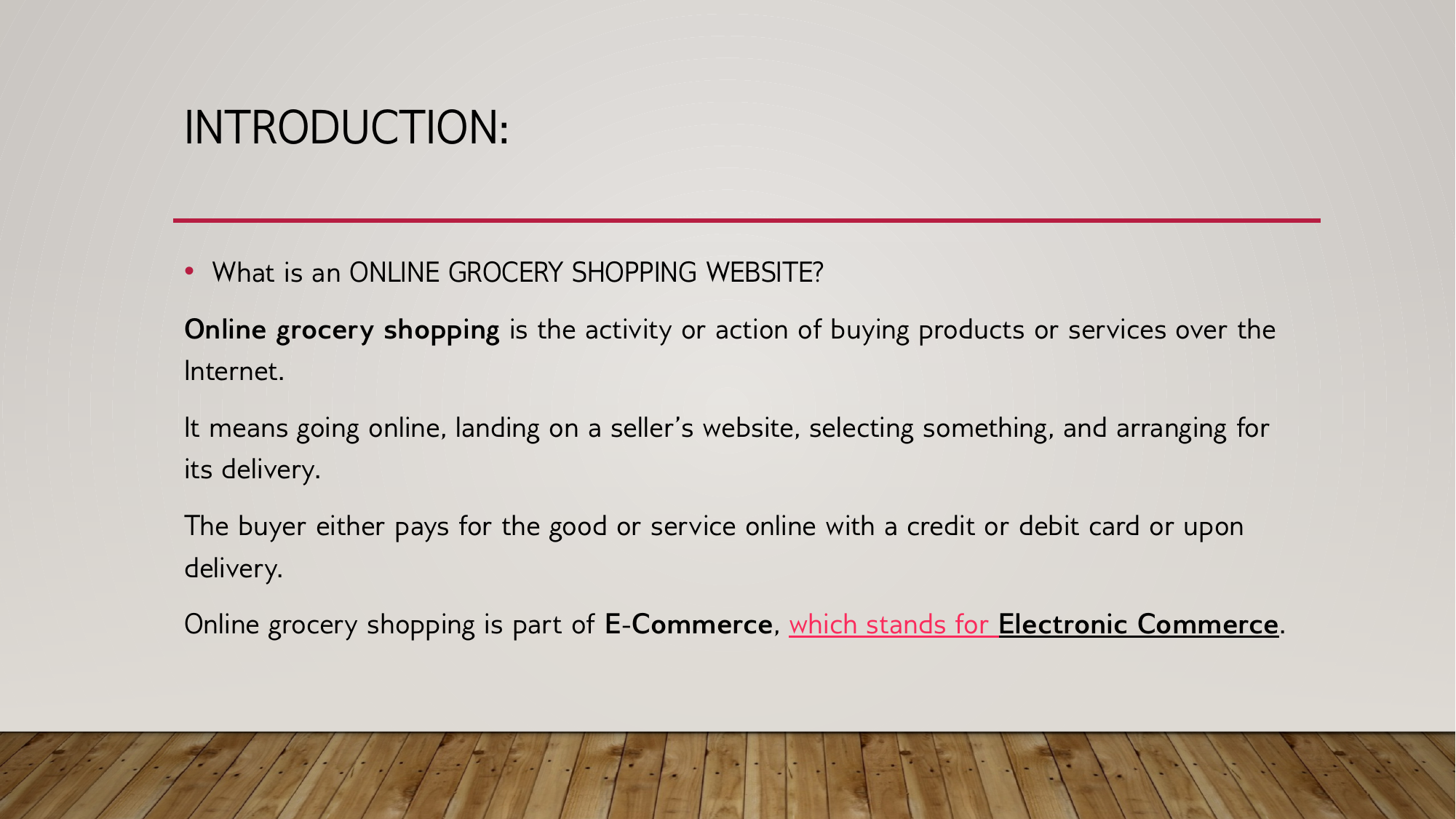

# INTRODUCTION:
What is an ONLINE GROCERY SHOPPING WEBSITE?
Online grocery shopping is the activity or action of buying products or services over the Internet.
It means going online, landing on a seller’s website, selecting something, and arranging for its delivery.
The buyer either pays for the good or service online with a credit or debit card or upon delivery.
Online grocery shopping is part of E-Commerce, which stands for Electronic Commerce.